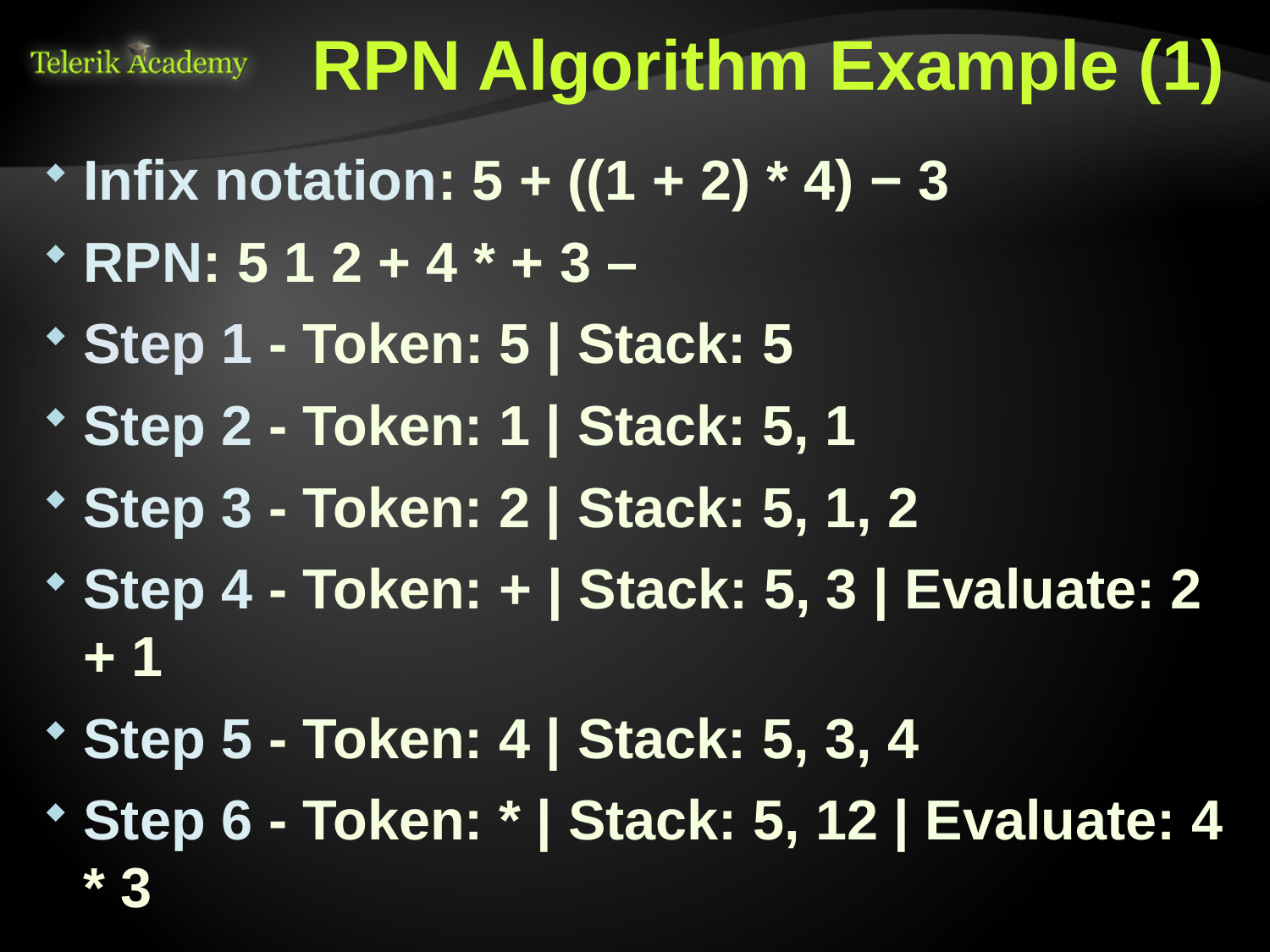

# RPN Algorithm Example (1)
Infix notation: 5 + ((1 + 2) * 4) − 3
RPN: 5 1 2 + 4 * + 3 –
Step 1 - Token: 5 | Stack: 5
Step 2 - Token: 1 | Stack: 5, 1
Step 3 - Token: 2 | Stack: 5, 1, 2
Step 4 - Token: + | Stack: 5, 3 | Evaluate: 2 + 1
Step 5 - Token: 4 | Stack: 5, 3, 4
Step 6 - Token: * | Stack: 5, 12 | Evaluate: 4 * 3